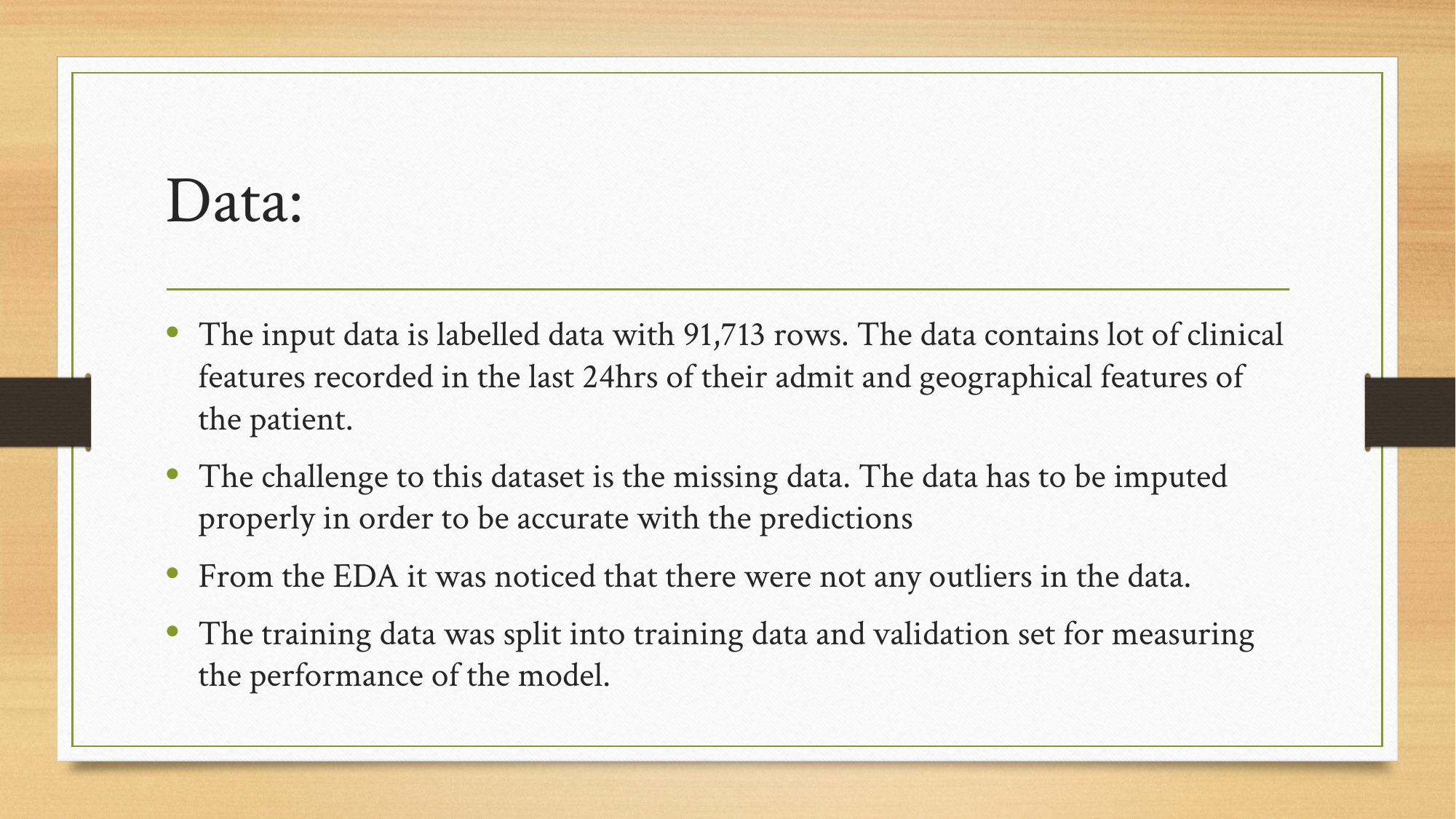

# Data:
The input data is labelled data with 91,713 rows. The data contains lot of clinical features recorded in the last 24hrs of their admit and geographical features of the patient.
The challenge to this dataset is the missing data. The data has to be imputed properly in order to be accurate with the predictions
From the EDA it was noticed that there were not any outliers in the data.
The training data was split into training data and validation set for measuring the performance of the model.